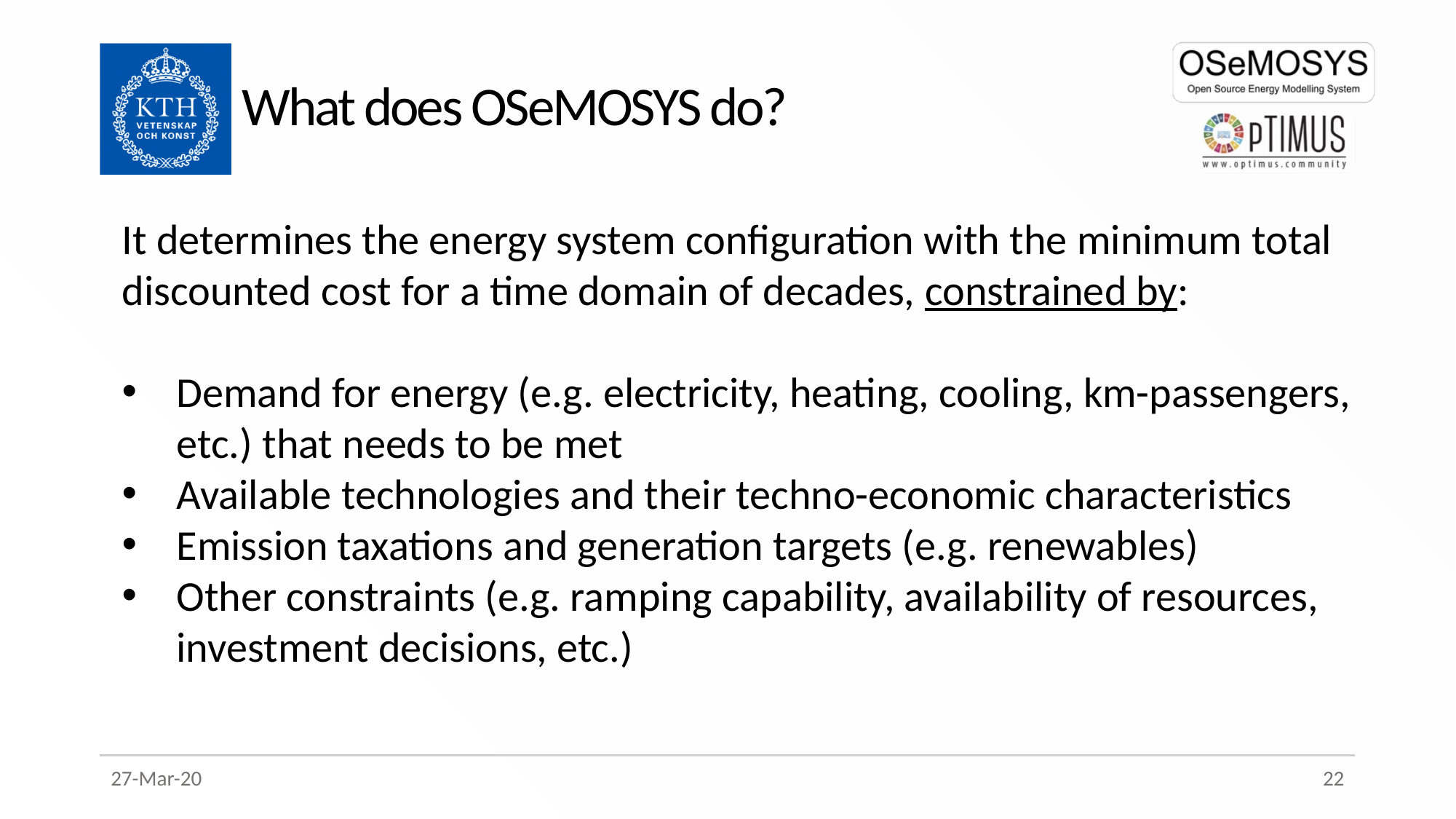

# What does OSeMOSYS do?
It determines the energy system configuration with the minimum total discounted cost for a time domain of decades, constrained by:

Demand for energy (e.g. electricity, heating, cooling, km-passengers, etc.) that needs to be met
Available technologies and their techno-economic characteristics
Emission taxations and generation targets (e.g. renewables)
Other constraints (e.g. ramping capability, availability of resources, investment decisions, etc.)
27-Mar-20

22